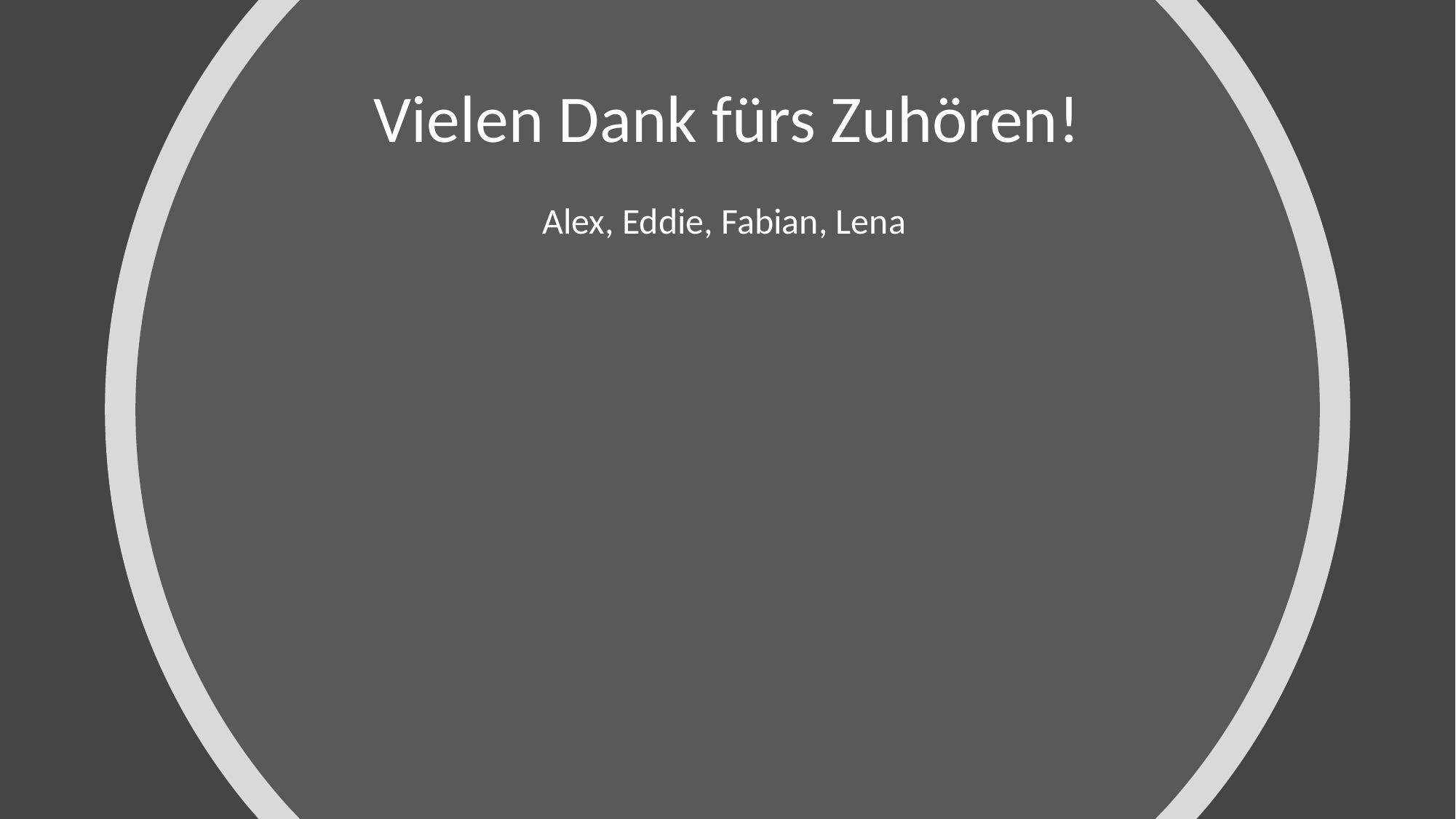

# Vielen Dank fürs Zuhören!
Alex, Eddie, Fabian, Lena